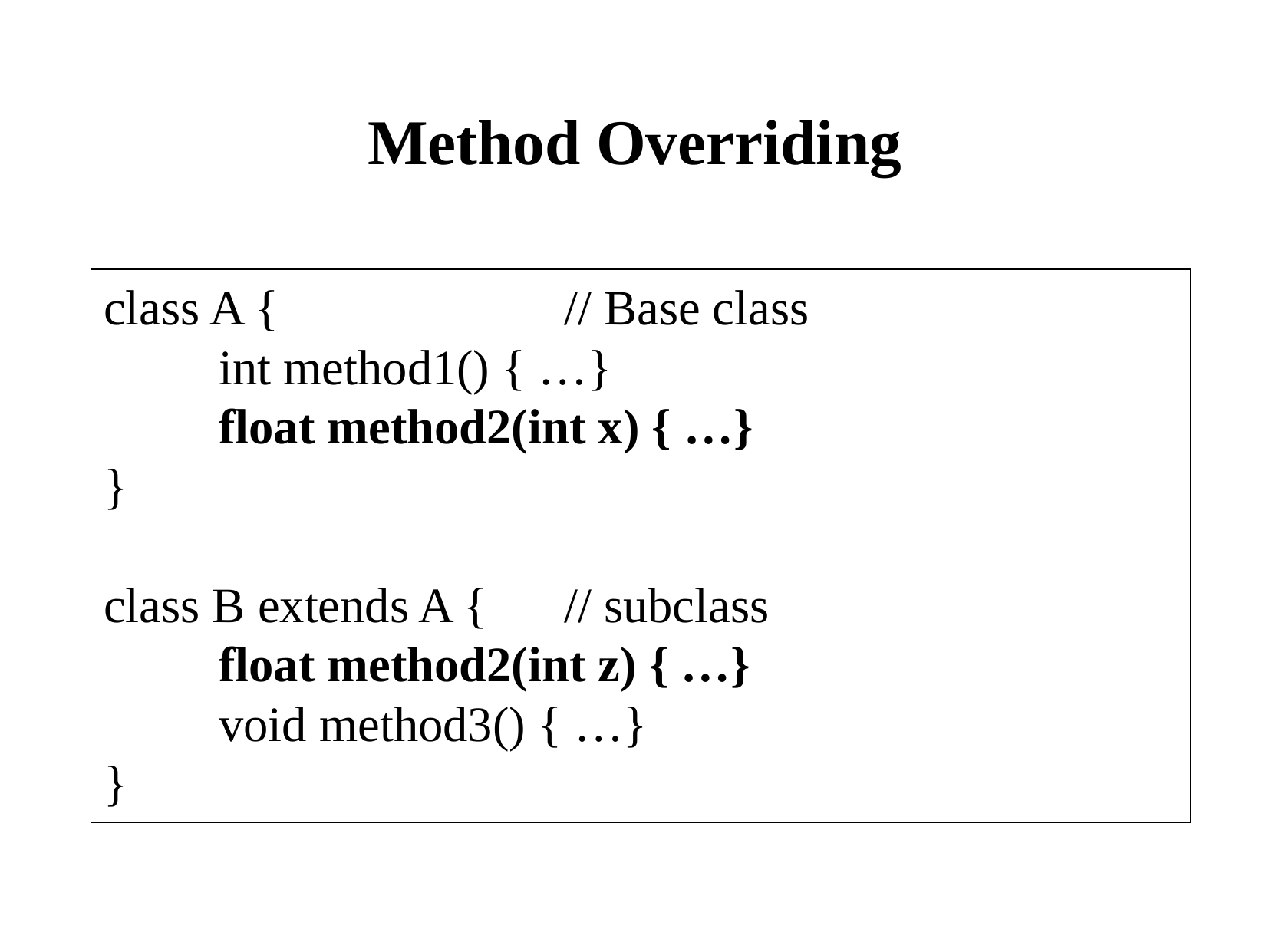

# Method Overriding
class A {			// Base class
	int method1() { …}
	float method2(int x) { …}
}

class B extends A {	// subclass
  	float method2(int z) { …}
	void method3() { …}
}